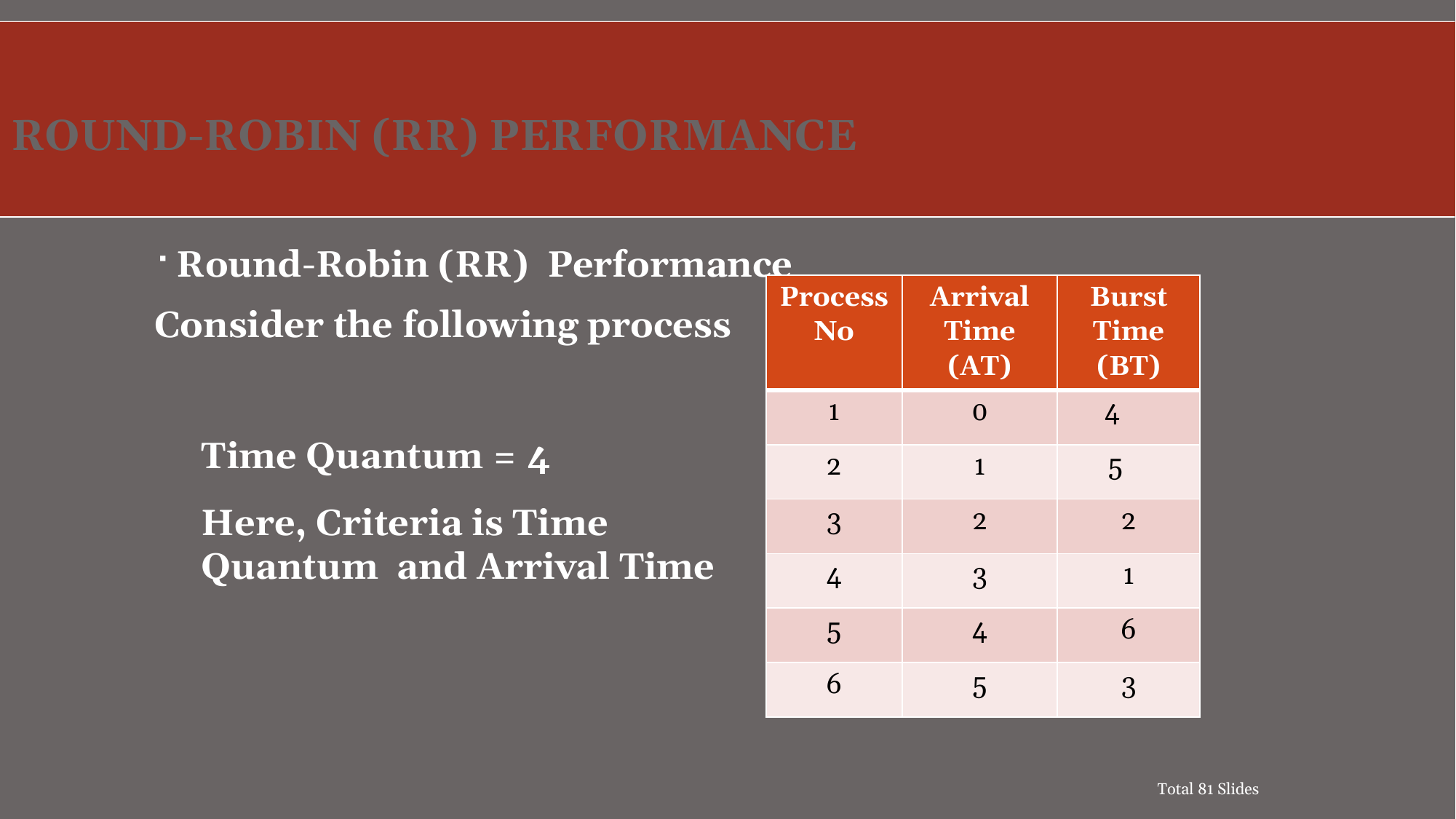

# Round-Robin (RR) Performance
Round-Robin (RR)  Performance
Consider the following process

| Process No | Arrival Time (AT) | Burst Time (BT) |
| --- | --- | --- |
| 1 | 0 | 4 |
| 2 | 1 | 5 |
| 3 | 2 | 2 |
| 4 | 3 | 1 |
| 5 | 4 | 6 |
| 6 | 5 | 3 |
Time Quantum = 4
Here, Criteria is Time Quantum  and Arrival Time
Total 81 Slides
26